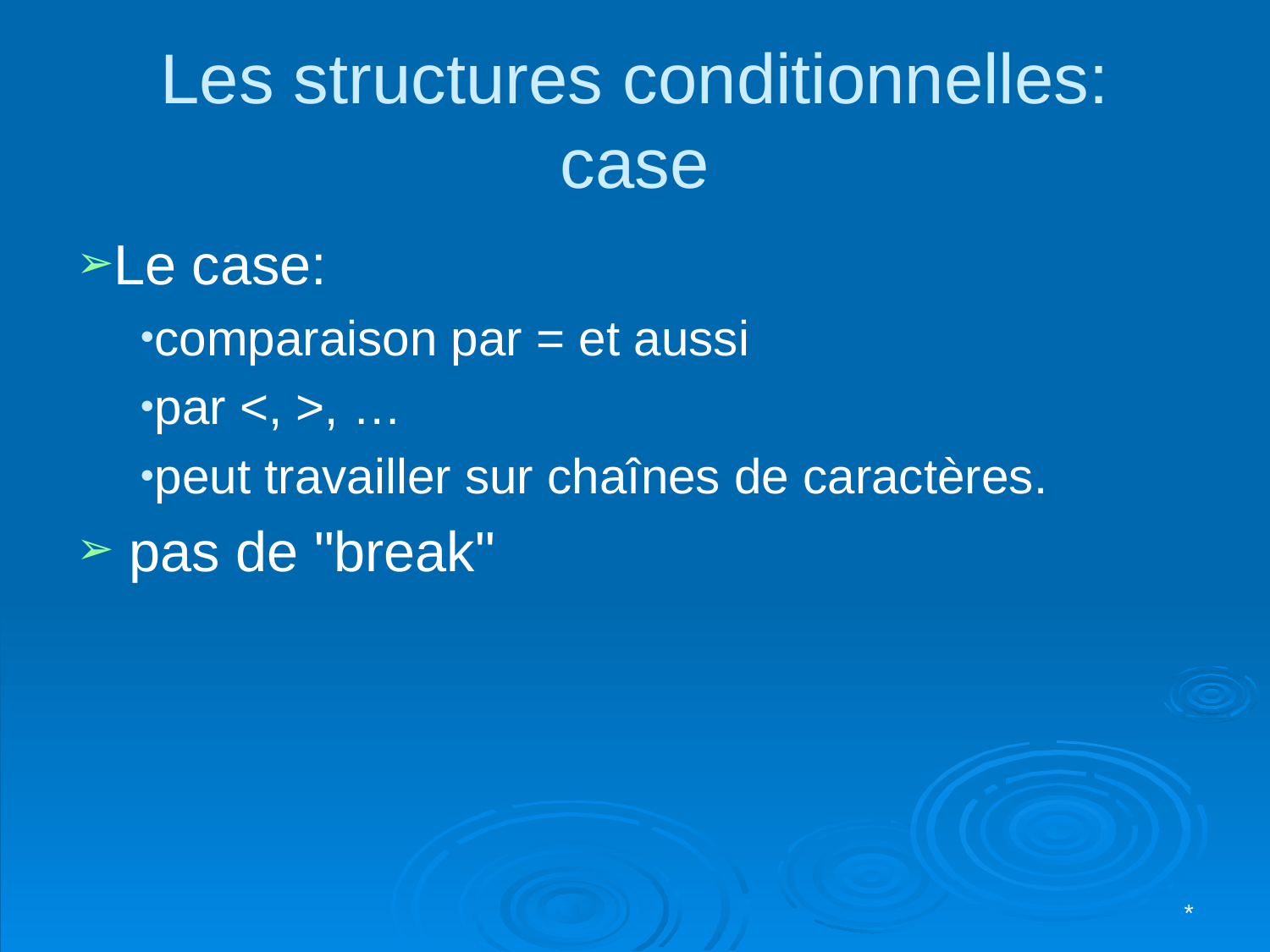

# Les structures conditionnelles: case
Le case:
comparaison par = et aussi
par <, >, …
peut travailler sur chaînes de caractères.
 pas de "break"
*